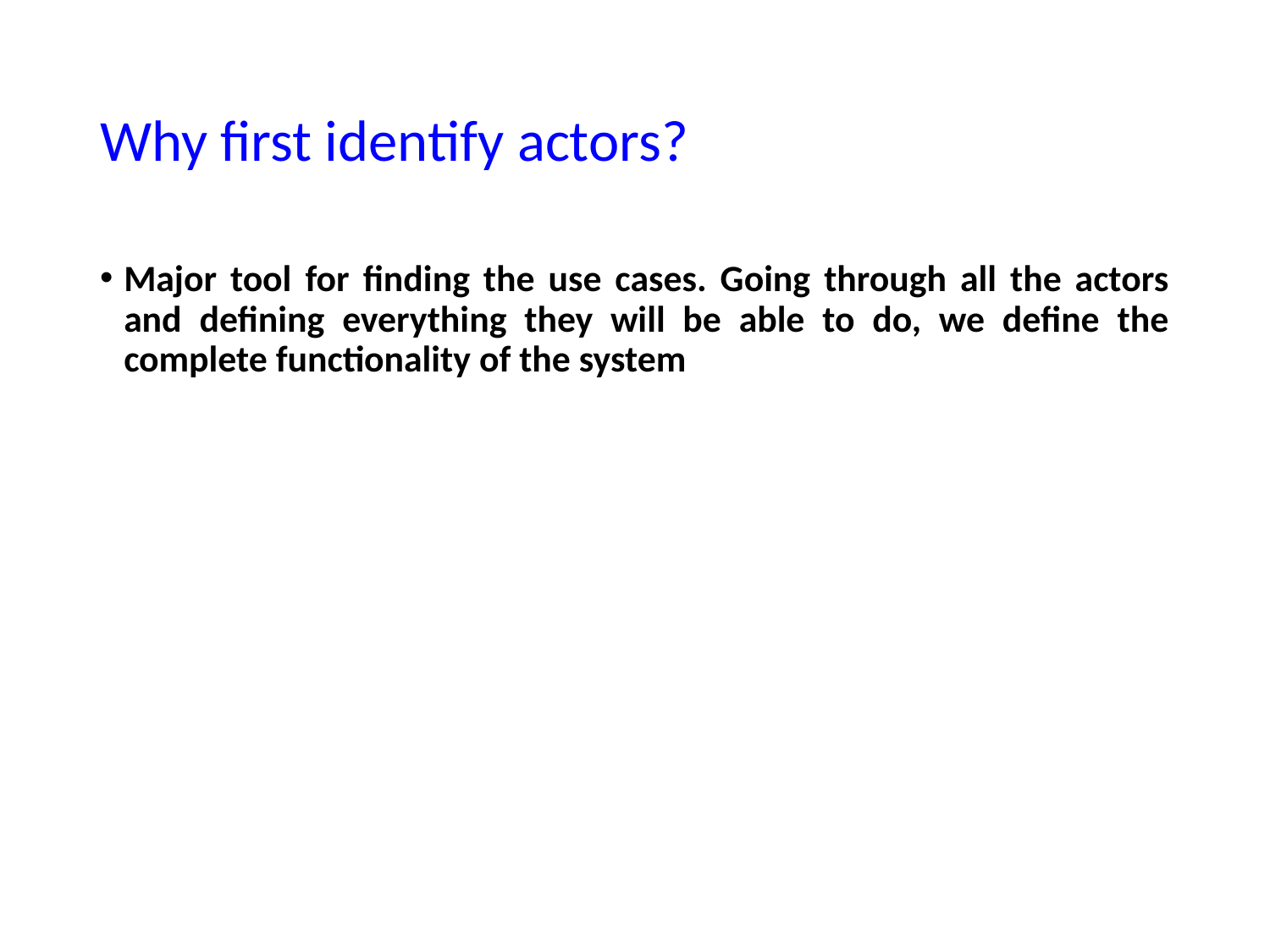

# Why first identify actors?
Major tool for finding the use cases. Going through all the actors and defining everything they will be able to do, we define the complete functionality of the system